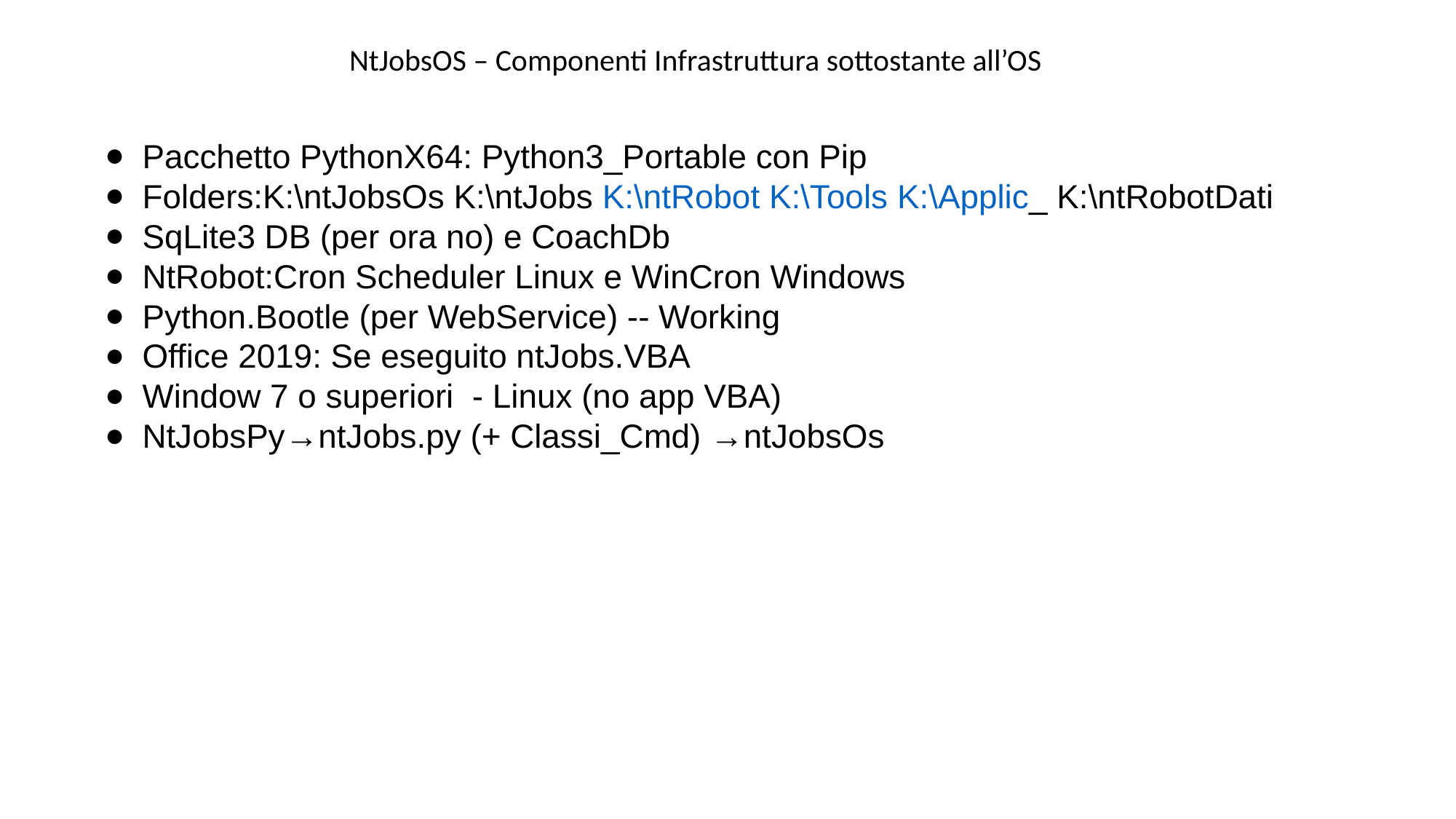

NtJobsOS – Componenti Infrastruttura sottostante all’OS
Pacchetto PythonX64: Python3_Portable con Pip
Folders:K:\ntJobsOs K:\ntJobs K:\ntRobot K:\Tools K:\Applic_ K:\ntRobotDati
SqLite3 DB (per ora no) e CoachDb
NtRobot:Cron Scheduler Linux e WinCron Windows
Python.Bootle (per WebService) -- Working
Office 2019: Se eseguito ntJobs.VBA
Window 7 o superiori  - Linux (no app VBA)
NtJobsPy→ntJobs.py (+ Classi_Cmd) →ntJobsOs